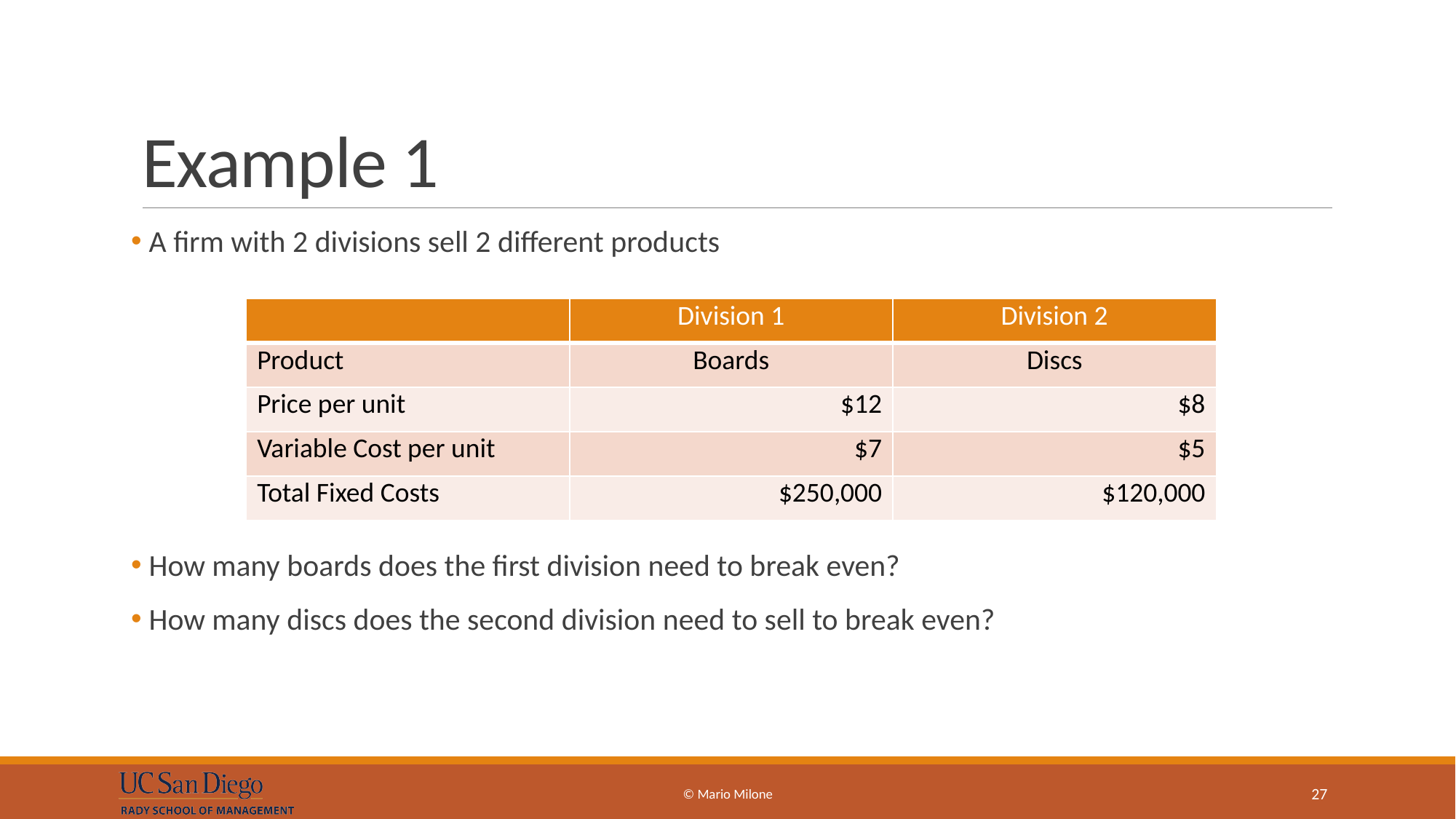

# Example 1
 A firm with 2 divisions sell 2 different products

 How many boards does the first division need to break even?
 How many discs does the second division need to sell to break even?
|  | Division 1 | Division 2 |
| --- | --- | --- |
| Product | Boards | Discs |
| Price per unit | $12 | $8 |
| Variable Cost per unit | $7 | $5 |
| Total Fixed Costs | $250,000 | $120,000 |
© Mario Milone
27